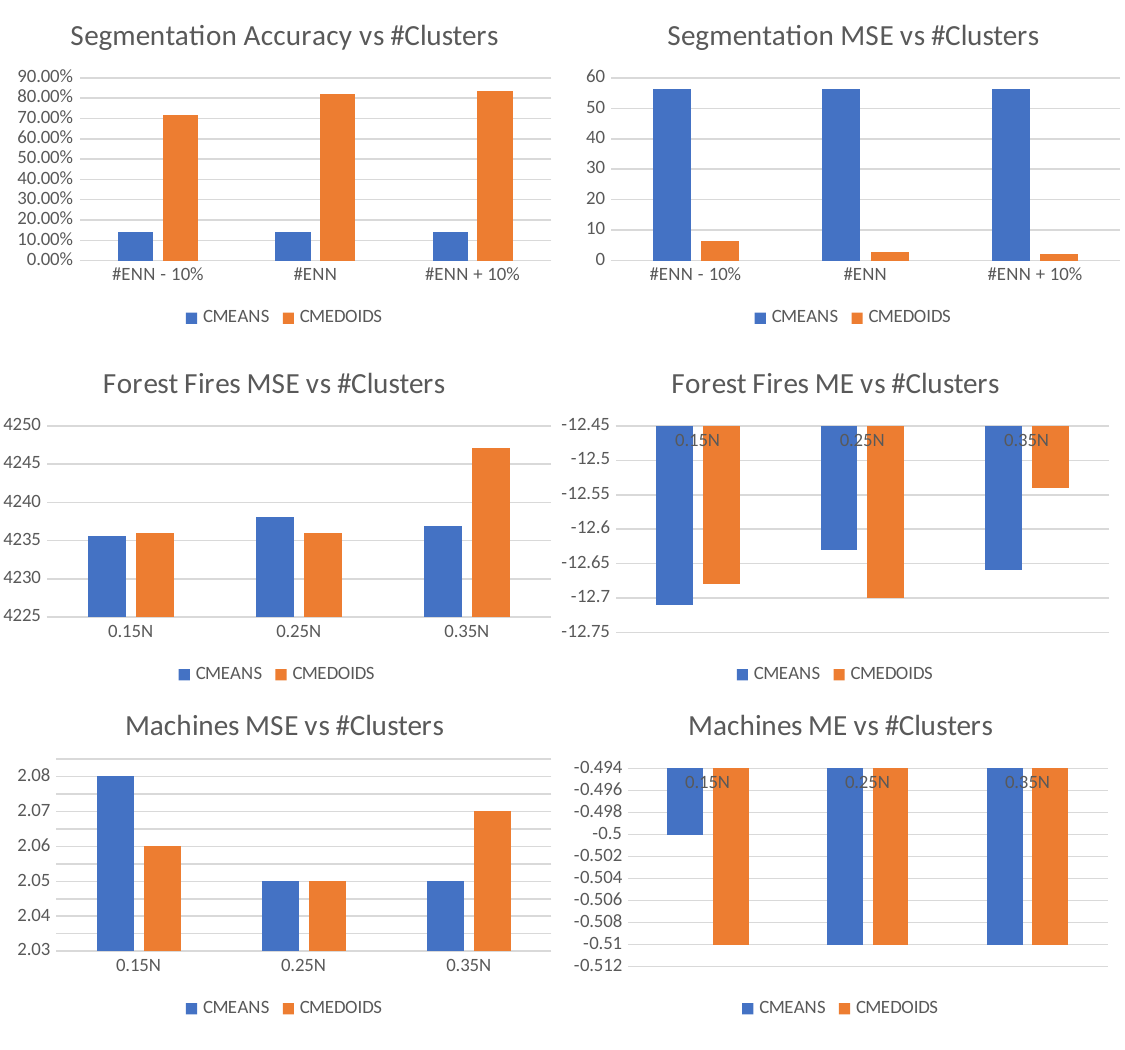

### Chart: Segmentation Accuracy vs #Clusters

| Category | CMEANS | CMEDOIDS |
|---|---|---|
| #ENN - 10% | 0.1429 | 0.719 |
| #ENN | 0.1429 | 0.819 |
| #ENN + 10% | 0.1429 | 0.8333 |

### Chart: Segmentation MSE vs #Clusters

| Category | CMEANS | CMEDOIDS |
|---|---|---|
| #ENN - 10% | 56.37 | 6.46 |
| #ENN | 56.37 | 2.71 |
| #ENN + 10% | 56.37 | 2.11 |

### Chart: Forest Fires MSE vs #Clusters

| Category | CMEANS | CMEDOIDS |
|---|---|---|
| 0.15N | 4235.6 | 4235.95 |
| 0.25N | 4238.05 | 4236.03 |
| 0.35N | 4236.91 | 4247.17 |

### Chart: Forest Fires ME vs #Clusters

| Category | CMEANS | CMEDOIDS |
|---|---|---|
| 0.15N | -12.71 | -12.68 |
| 0.25N | -12.63 | -12.7 |
| 0.35N | -12.66 | -12.54 |

### Chart: Machines MSE vs #Clusters

| Category | CMEANS | CMEDOIDS |
|---|---|---|
| 0.15N | 2.08 | 2.06 |
| 0.25N | 2.05 | 2.05 |
| 0.35N | 2.05 | 2.07 |

### Chart: Machines ME vs #Clusters

| Category | CMEANS | CMEDOIDS |
|---|---|---|
| 0.15N | -0.5 | -0.51 |
| 0.25N | -0.51 | -0.51 |
| 0.35N | -0.51 | -0.51 |